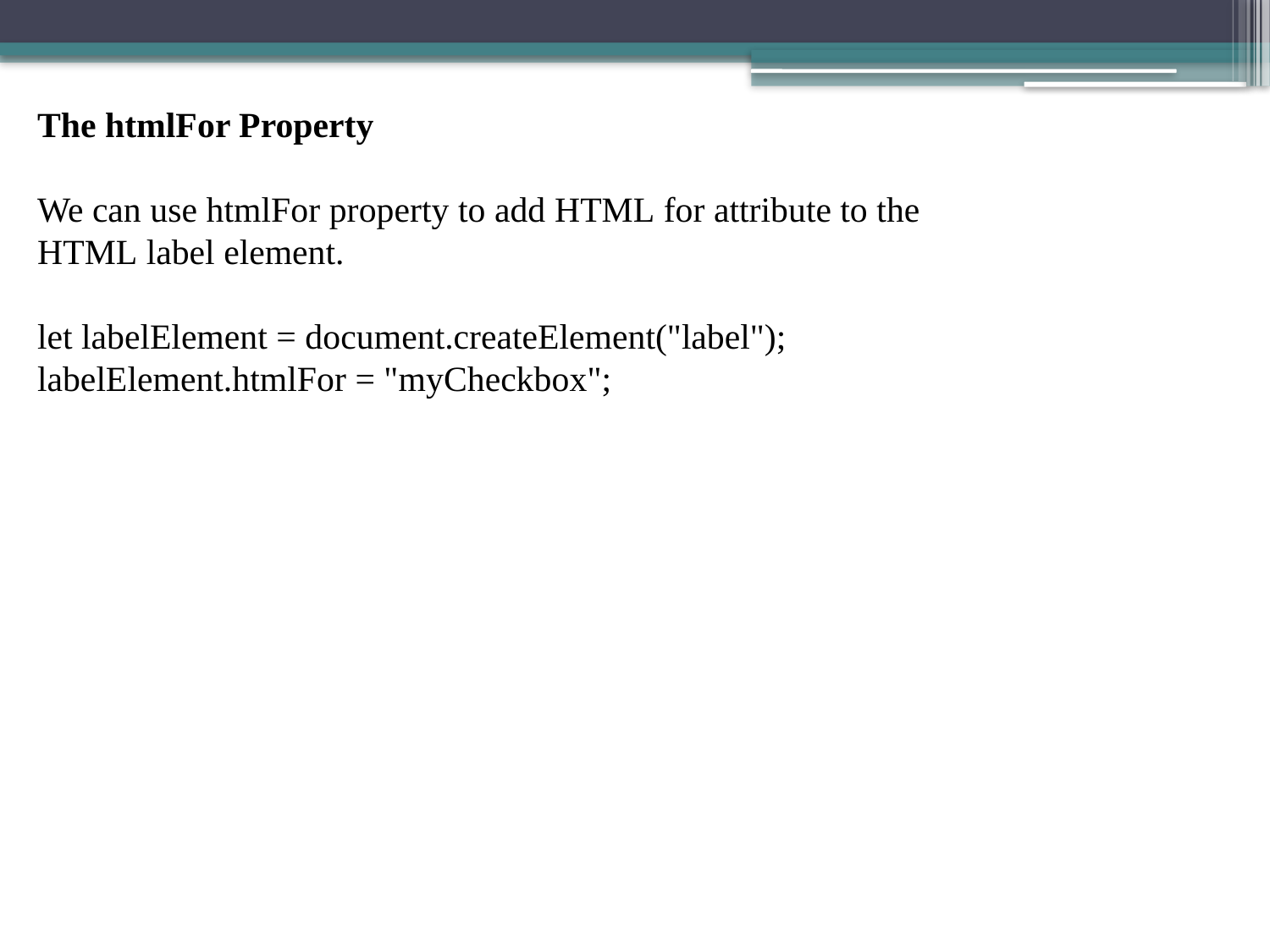

The htmlFor Property

We can use htmlFor property to add HTML for attribute to the HTML label element.

let labelElement = document.createElement("label");
labelElement.htmlFor = "myCheckbox";